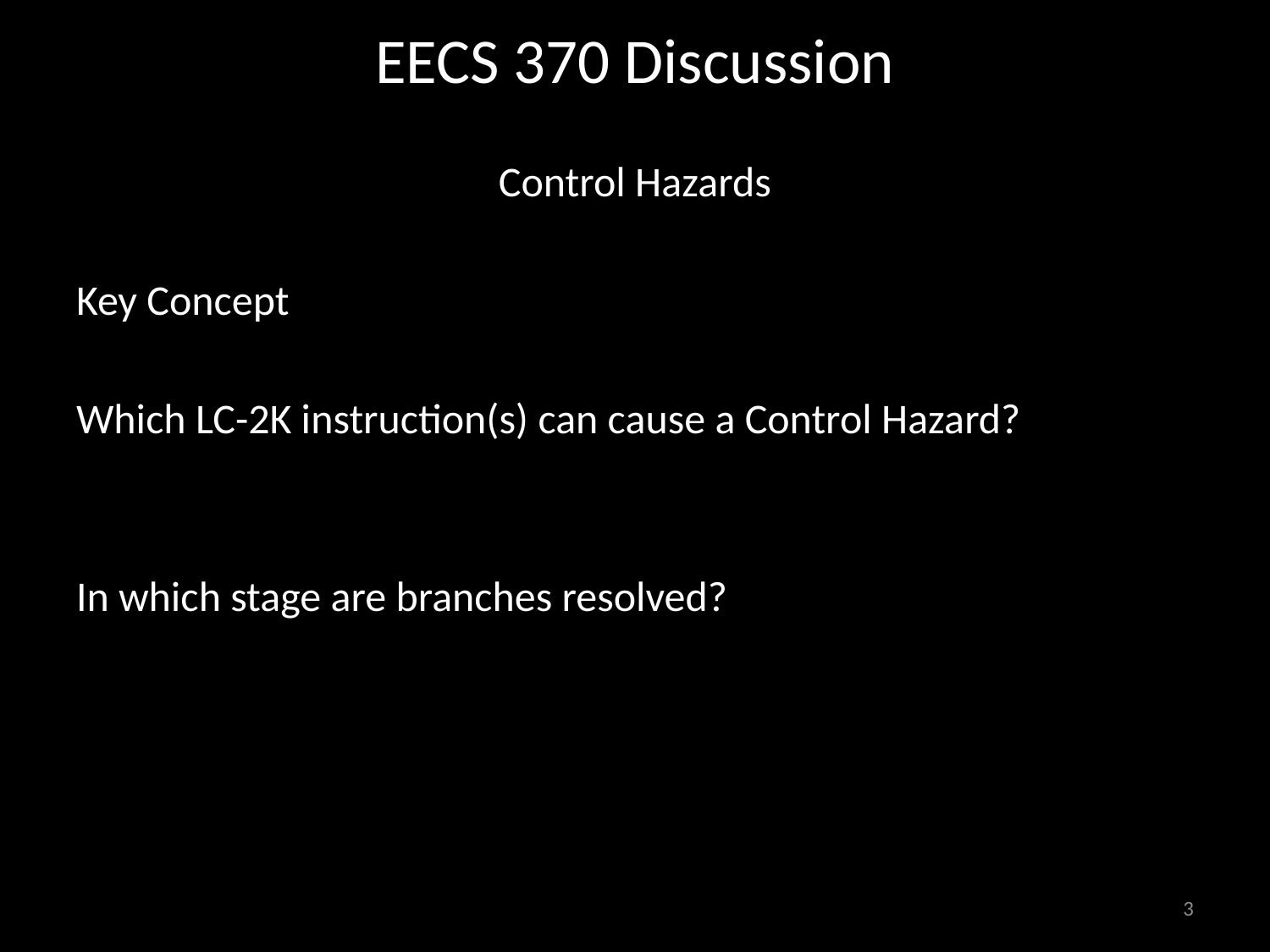

# EECS 370 Discussion
Control Hazards

Key Concept

Which LC-2K instruction(s) can cause a Control Hazard?

In which stage are branches resolved?

3